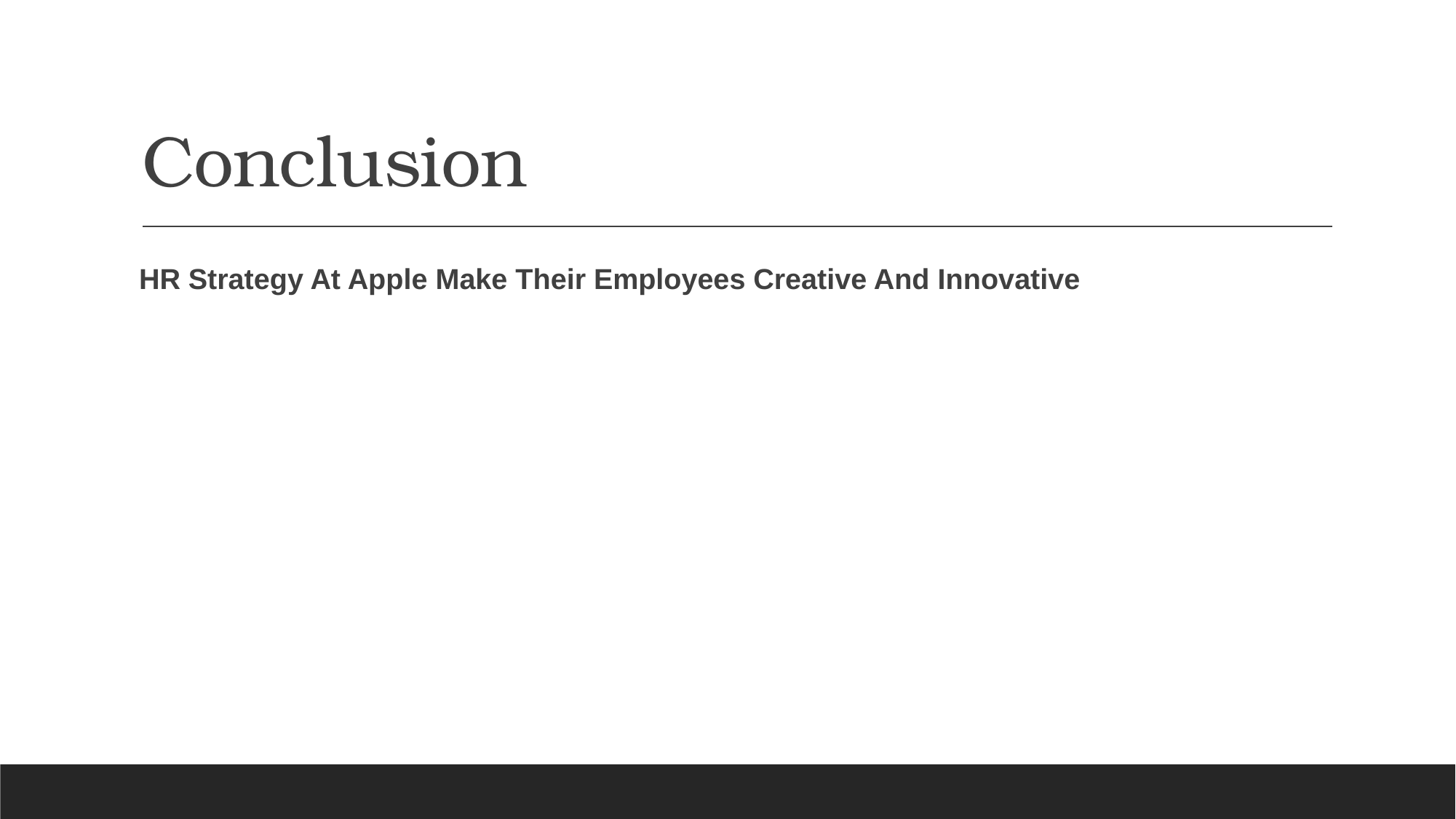

# Conclusion
 HR Strategy At Apple Make Their Employees Creative And Innovative